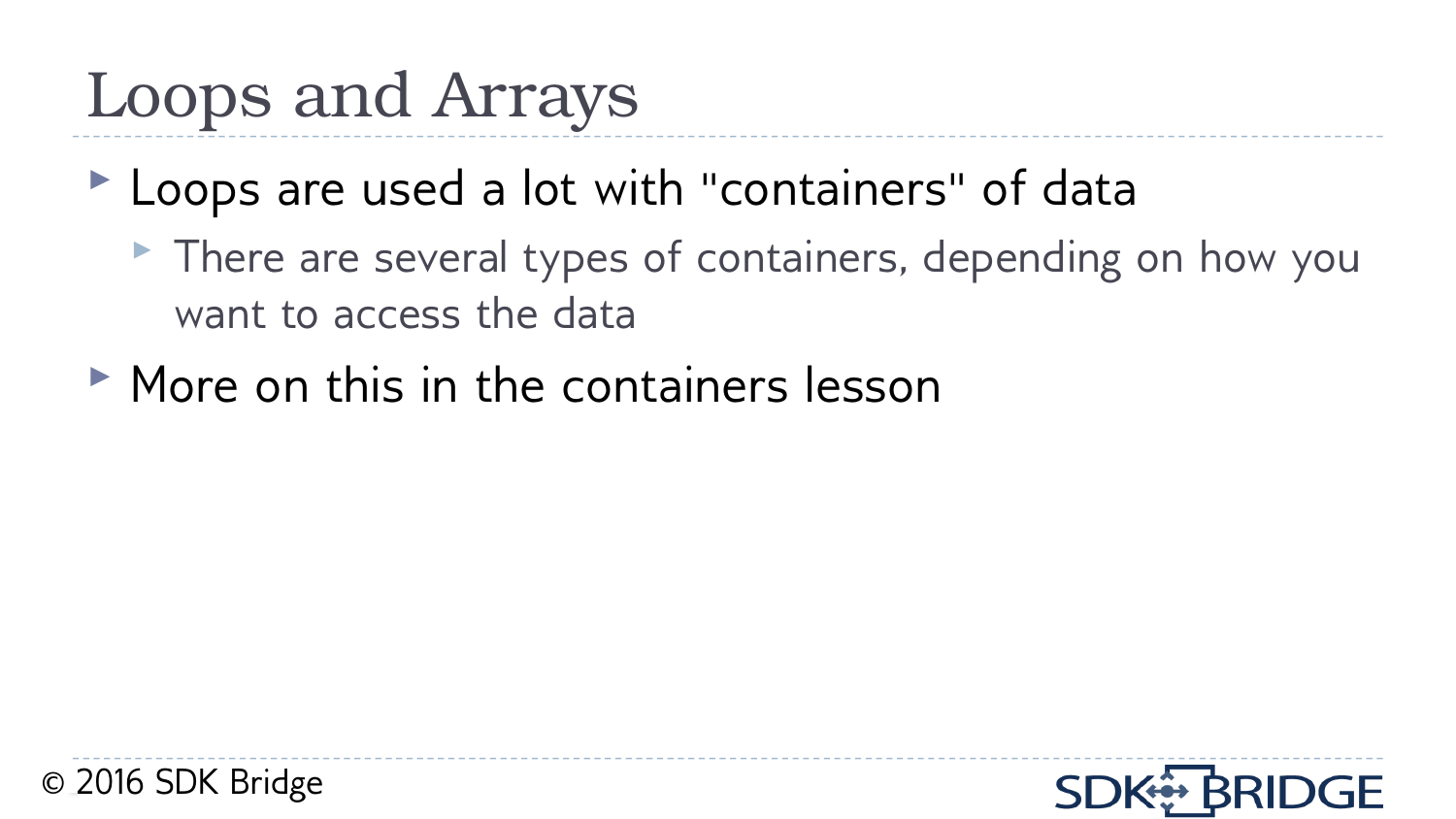

# Loops and Arrays
Loops are used a lot with "containers" of data
There are several types of containers, depending on how you want to access the data
More on this in the containers lesson